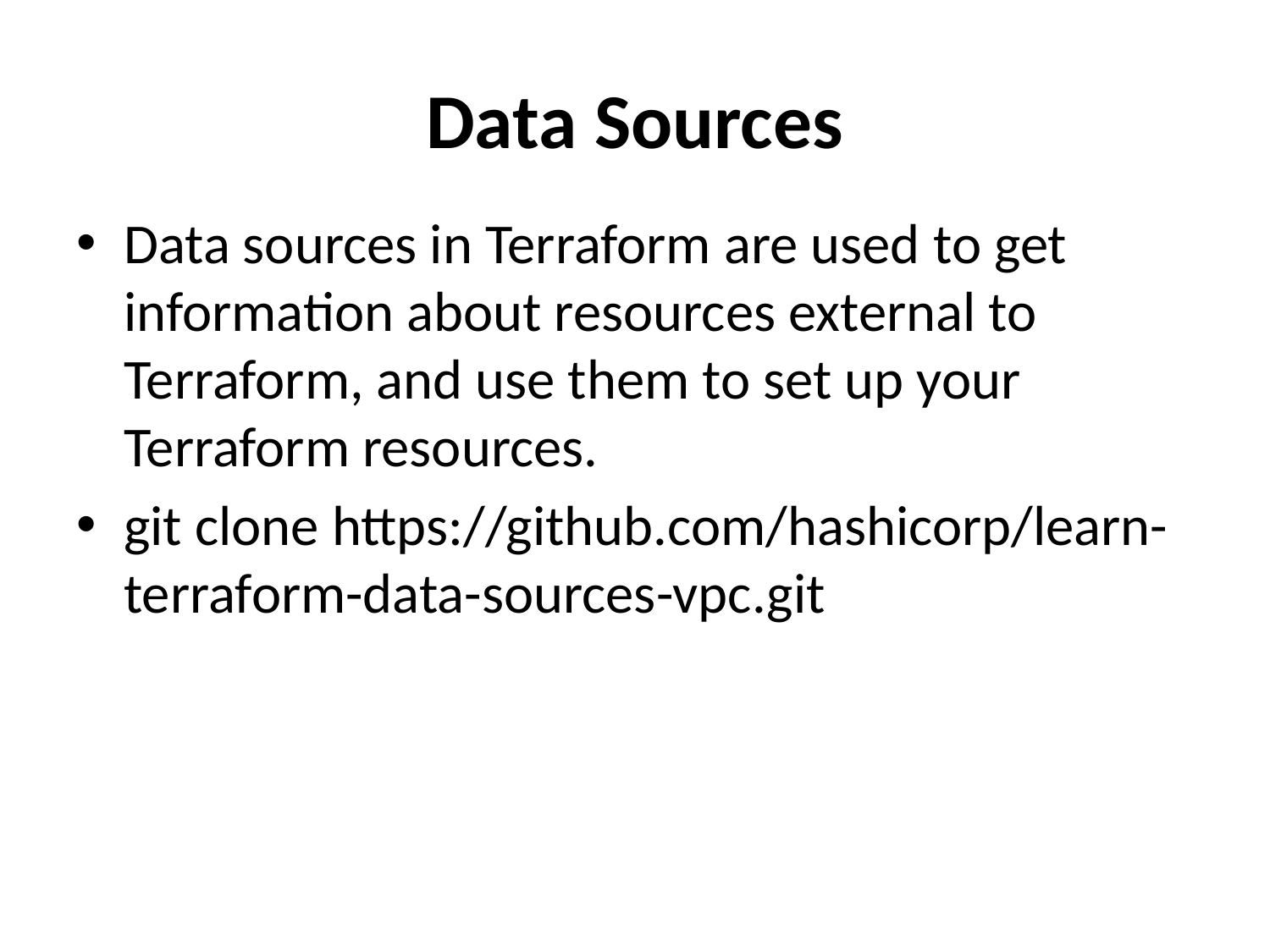

# Data Sources
Data sources in Terraform are used to get information about resources external to Terraform, and use them to set up your Terraform resources.
git clone https://github.com/hashicorp/learn-terraform-data-sources-vpc.git